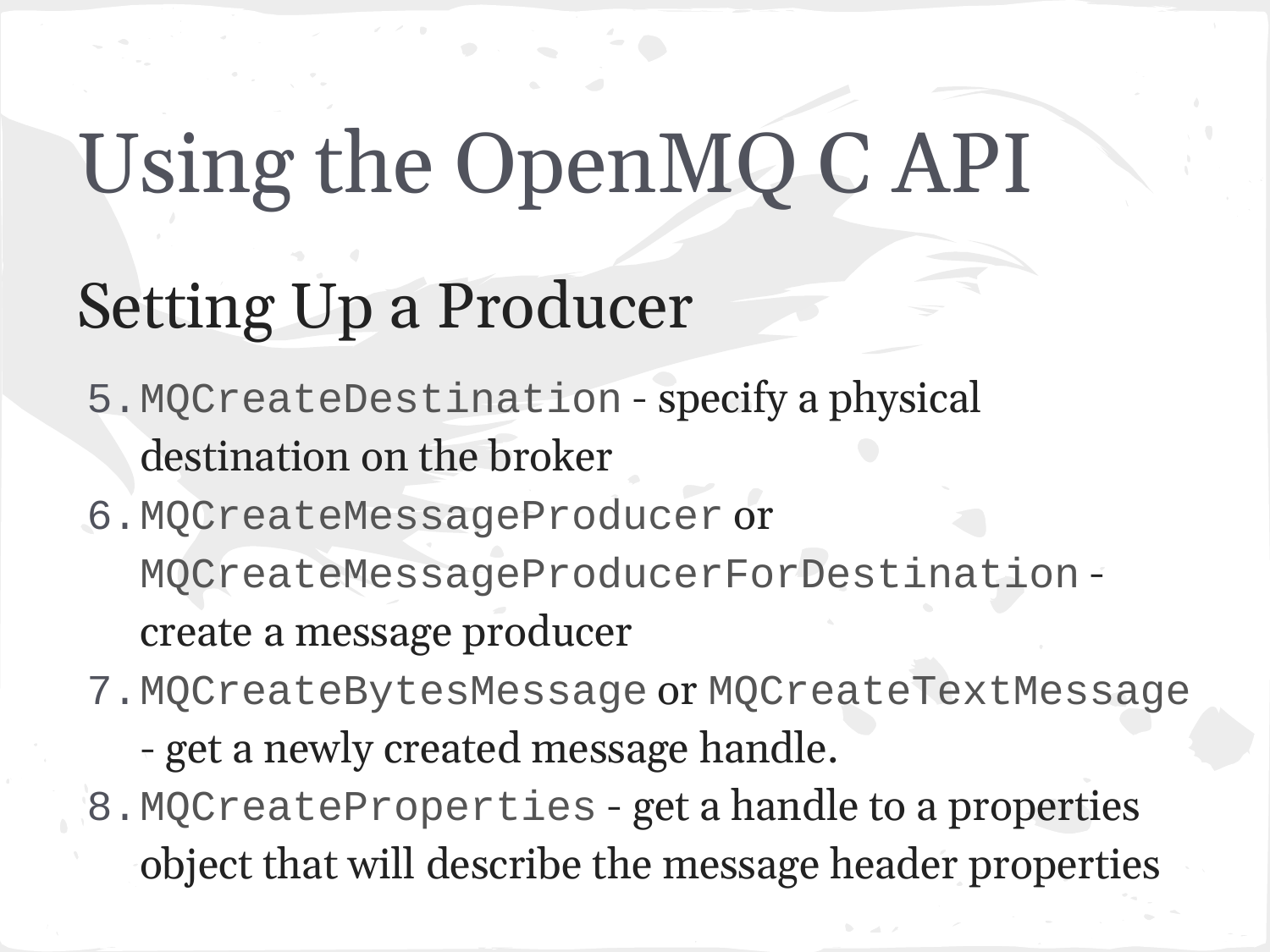

# Using the OpenMQ C API
Setting Up a Producer

MQCreateDestination - specify a physical destination on the broker
MQCreateMessageProducer or MQCreateMessageProducerForDestination - create a message producer
MQCreateBytesMessage or MQCreateTextMessage - get a newly created message handle.
MQCreateProperties - get a handle to a properties object that will describe the message header properties